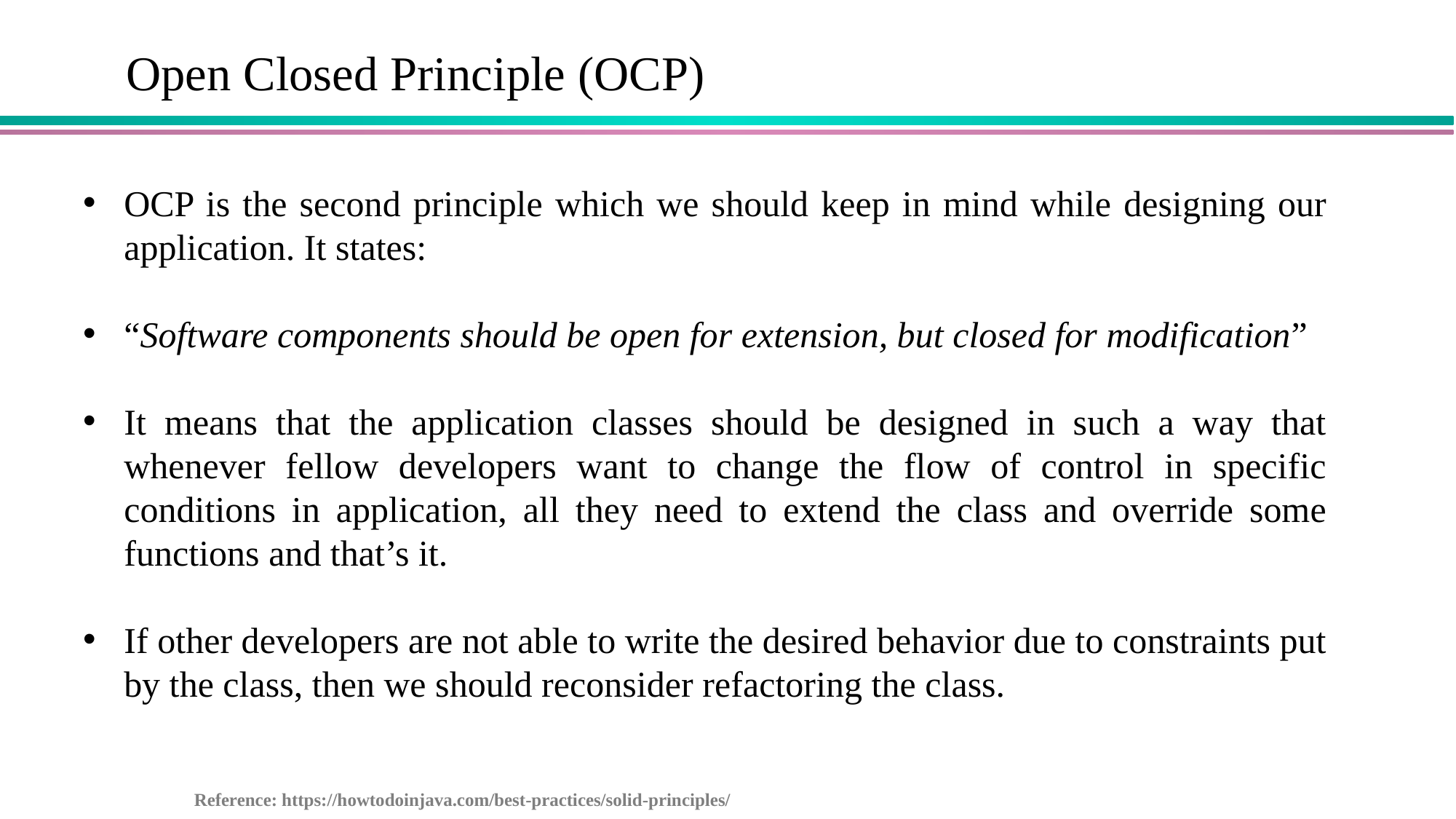

Open Closed Principle (OCP)
OCP is the second principle which we should keep in mind while designing our application. It states:

“Software components should be open for extension, but closed for modification”

It means that the application classes should be designed in such a way that whenever fellow developers want to change the flow of control in specific conditions in application, all they need to extend the class and override some functions and that’s it.

If other developers are not able to write the desired behavior due to constraints put by the class, then we should reconsider refactoring the class.
Reference: https://howtodoinjava.com/best-practices/solid-principles/